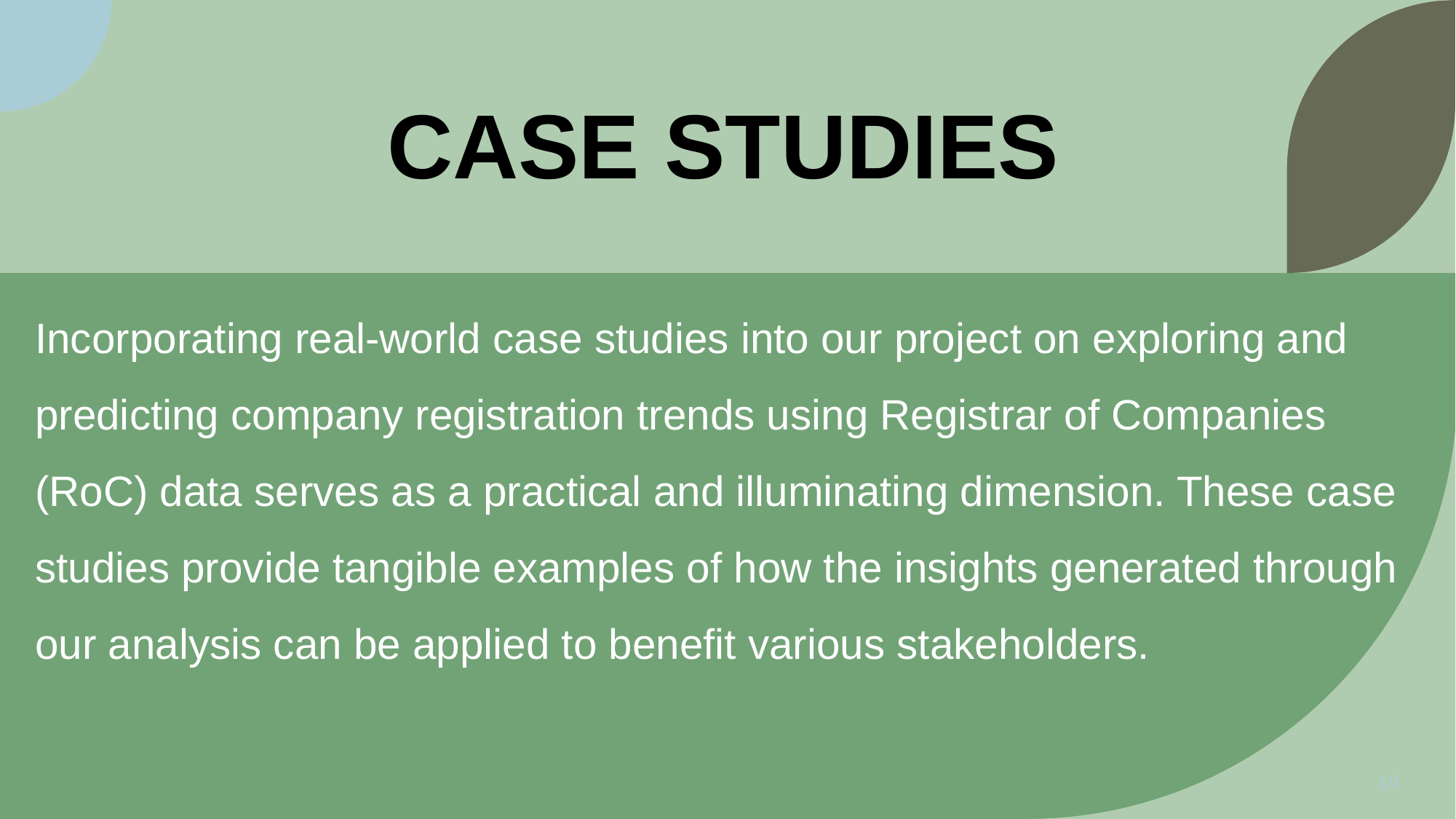

# CASE STUDIES
Incorporating real-world case studies into our project on exploring and predicting company registration trends using Registrar of Companies (RoC) data serves as a practical and illuminating dimension. These case studies provide tangible examples of how the insights generated through our analysis can be applied to benefit various stakeholders.
10